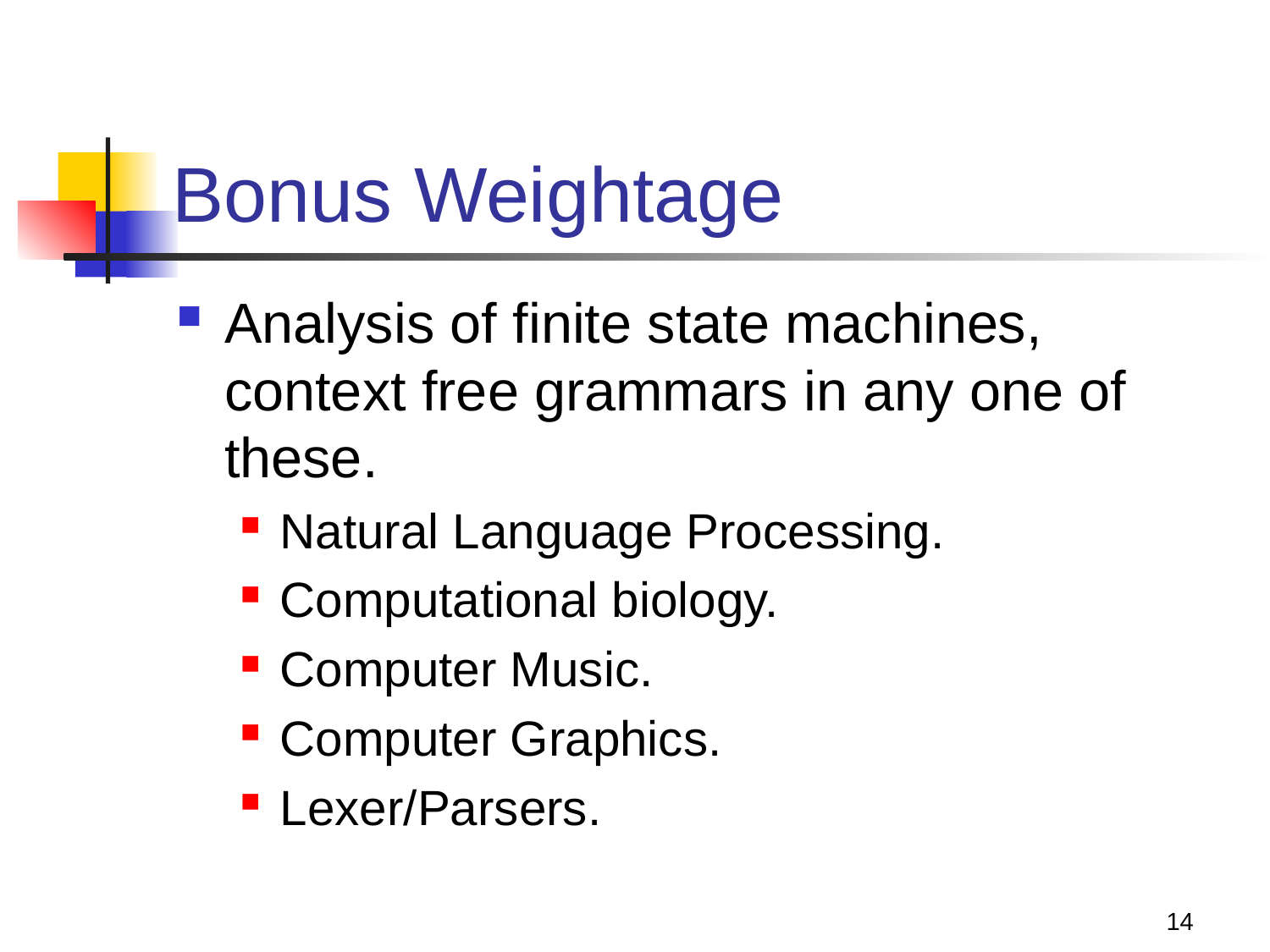

# Bonus Weightage
Analysis of finite state machines, context free grammars in any one of these.
Natural Language Processing.
Computational biology.
Computer Music.
Computer Graphics.
Lexer/Parsers.
14